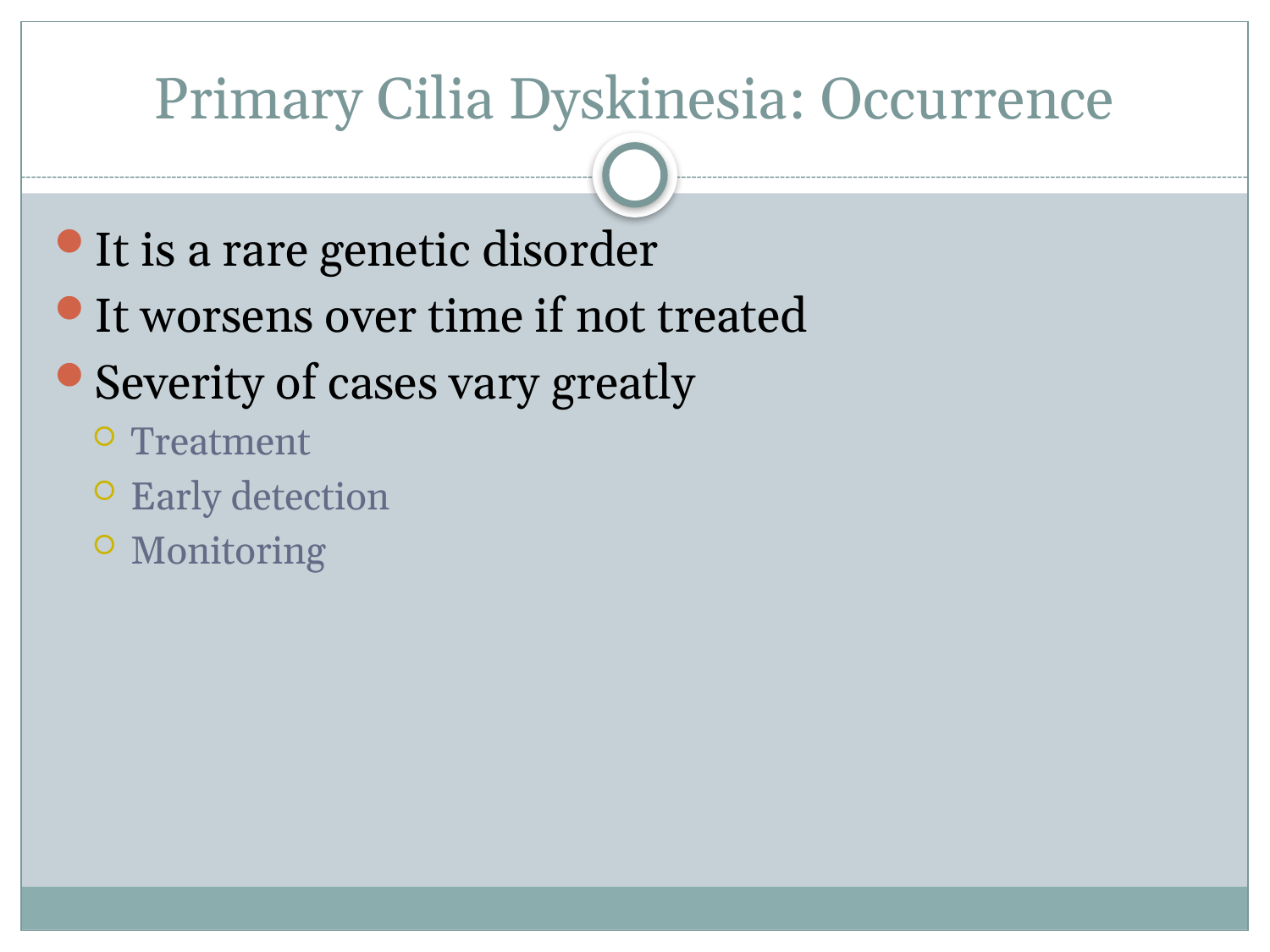

# Primary Cilia Dyskinesia: Occurrence
It is a rare genetic disorder
It worsens over time if not treated
Severity of cases vary greatly
Treatment
Early detection
Monitoring